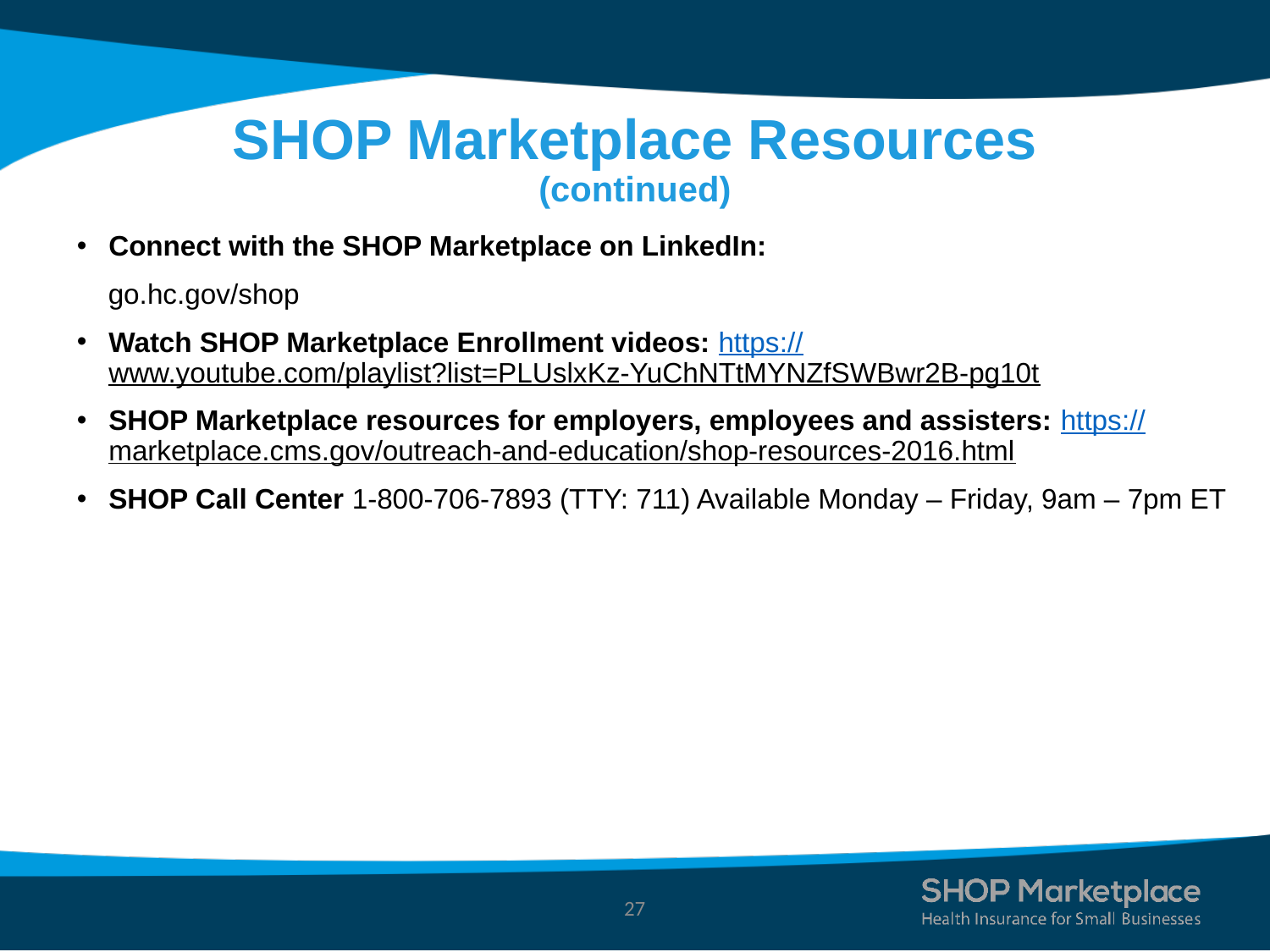

# SHOP Marketplace Resources (continued)
Connect with the SHOP Marketplace on LinkedIn:
    go.hc.gov/shop
Watch SHOP Marketplace Enrollment videos: https://www.youtube.com/playlist?list=PLUslxKz-YuChNTtMYNZfSWBwr2B-pg10t
SHOP Marketplace resources for employers, employees and assisters: https://marketplace.cms.gov/outreach-and-education/shop-resources-2016.html
SHOP Call Center 1-800-706-7893 (TTY: 711) Available Monday – Friday, 9am – 7pm ET
27